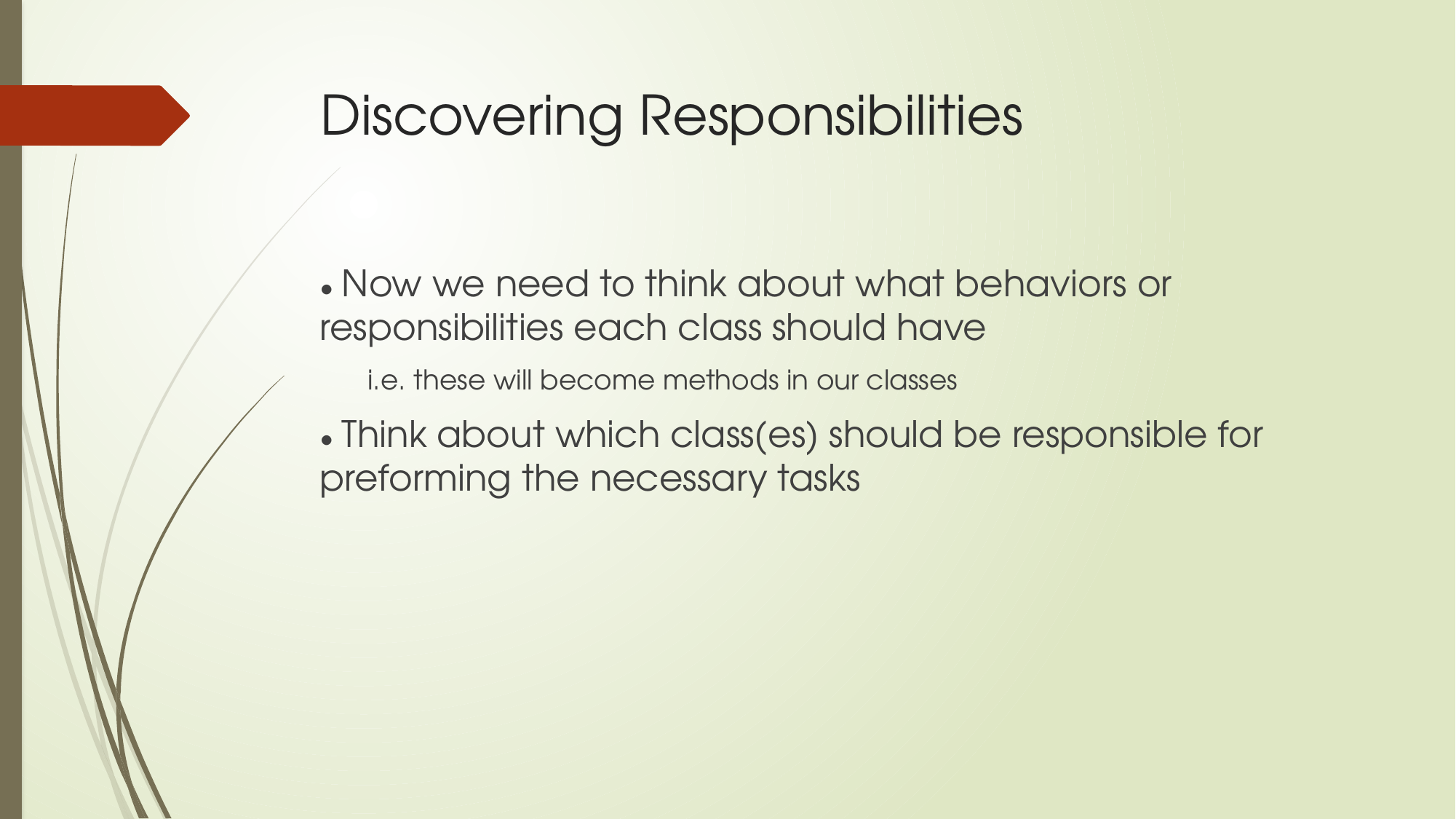

# Discovering Responsibilities
• Now we need to think about what behaviors or responsibilities each class should have
i.e. these will become methods in our classes
• Think about which class(es) should be responsible for preforming the necessary tasks